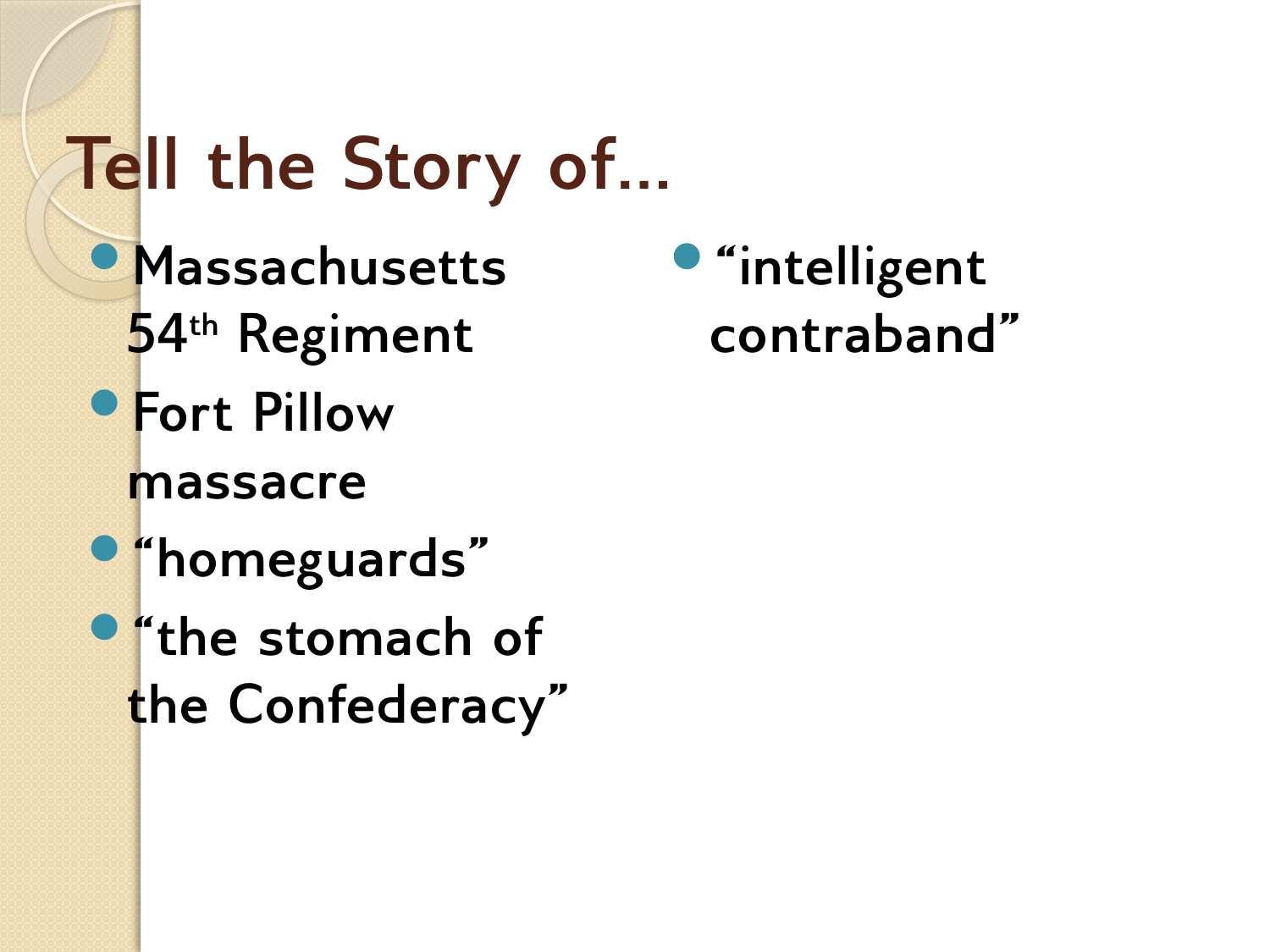

# Tell the Story of…
Massachusetts 54th Regiment
Fort Pillow massacre
“homeguards”
“the stomach of the Confederacy”

“intelligent contraband”